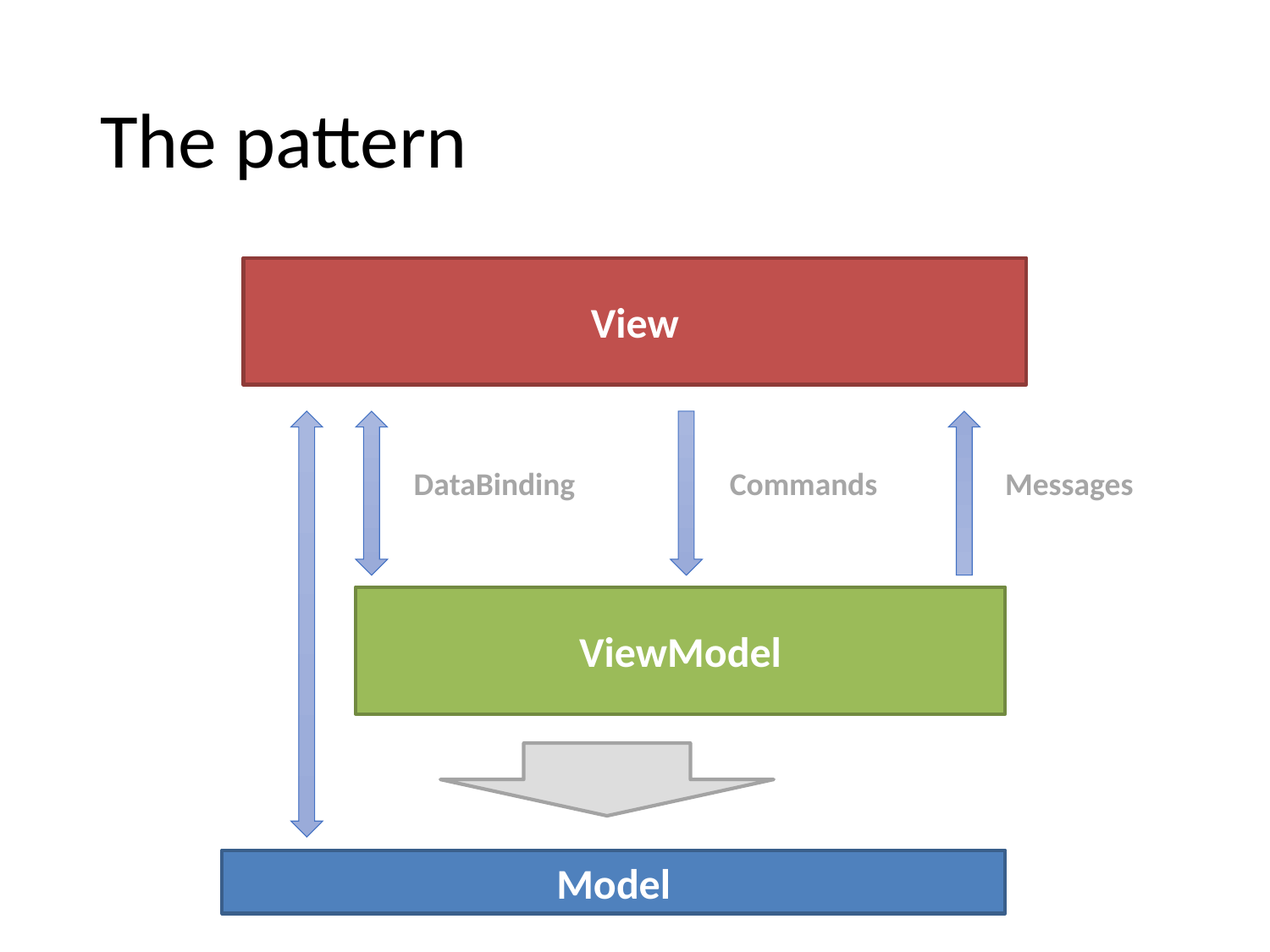

# The pattern
View

DataBinding
Commands
Messages
ViewModel

Model